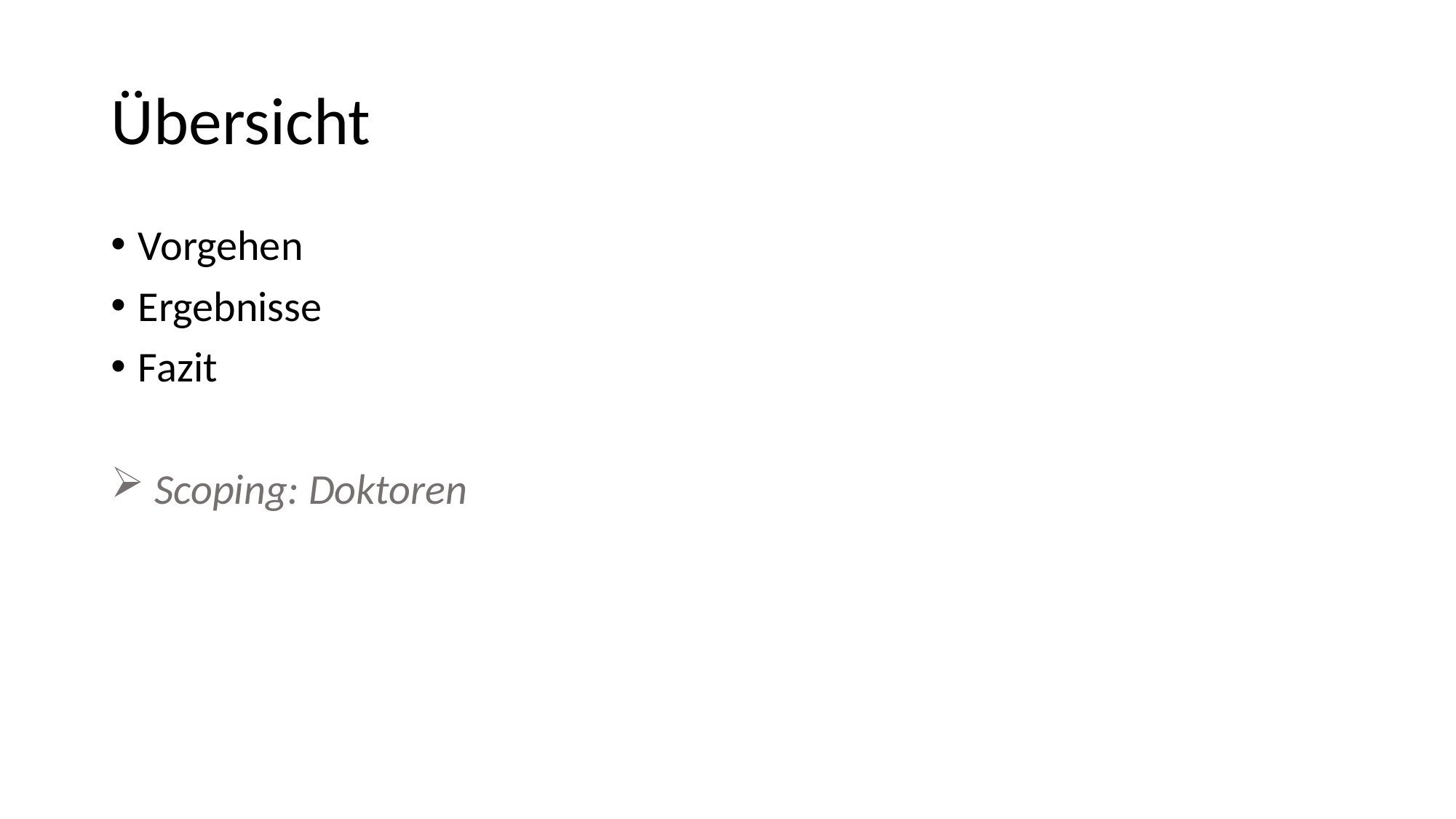

# Übersicht
Vorgehen
Ergebnisse
Fazit

 Scoping: Doktoren